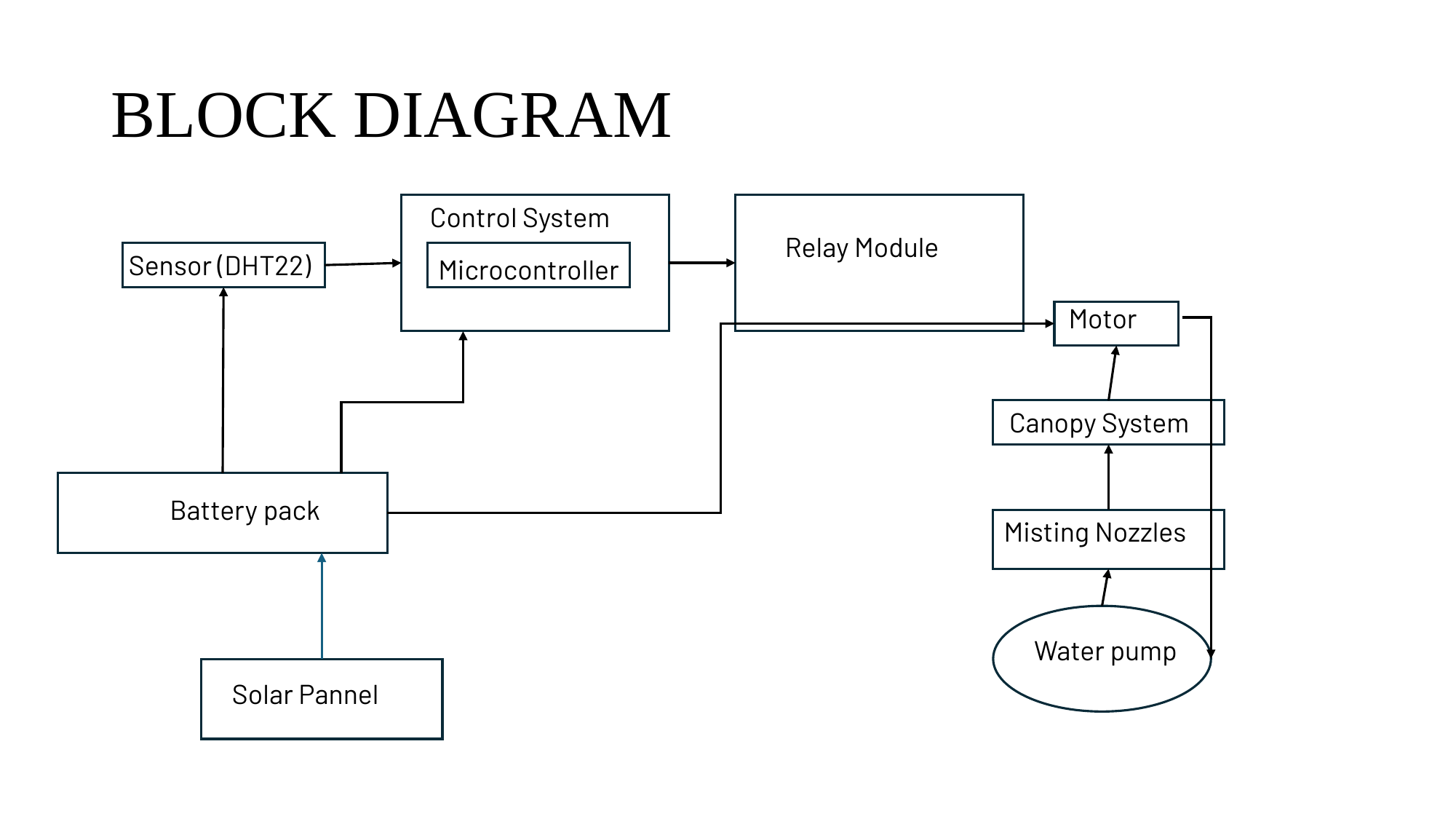

# BLOCK DIAGRAM

Control System

Relay Module
Sensor (DHT22)

Microcontroller
Motor

 Canopy System

Battery pack
Misting Nozzles

Water pump

Solar Pannel